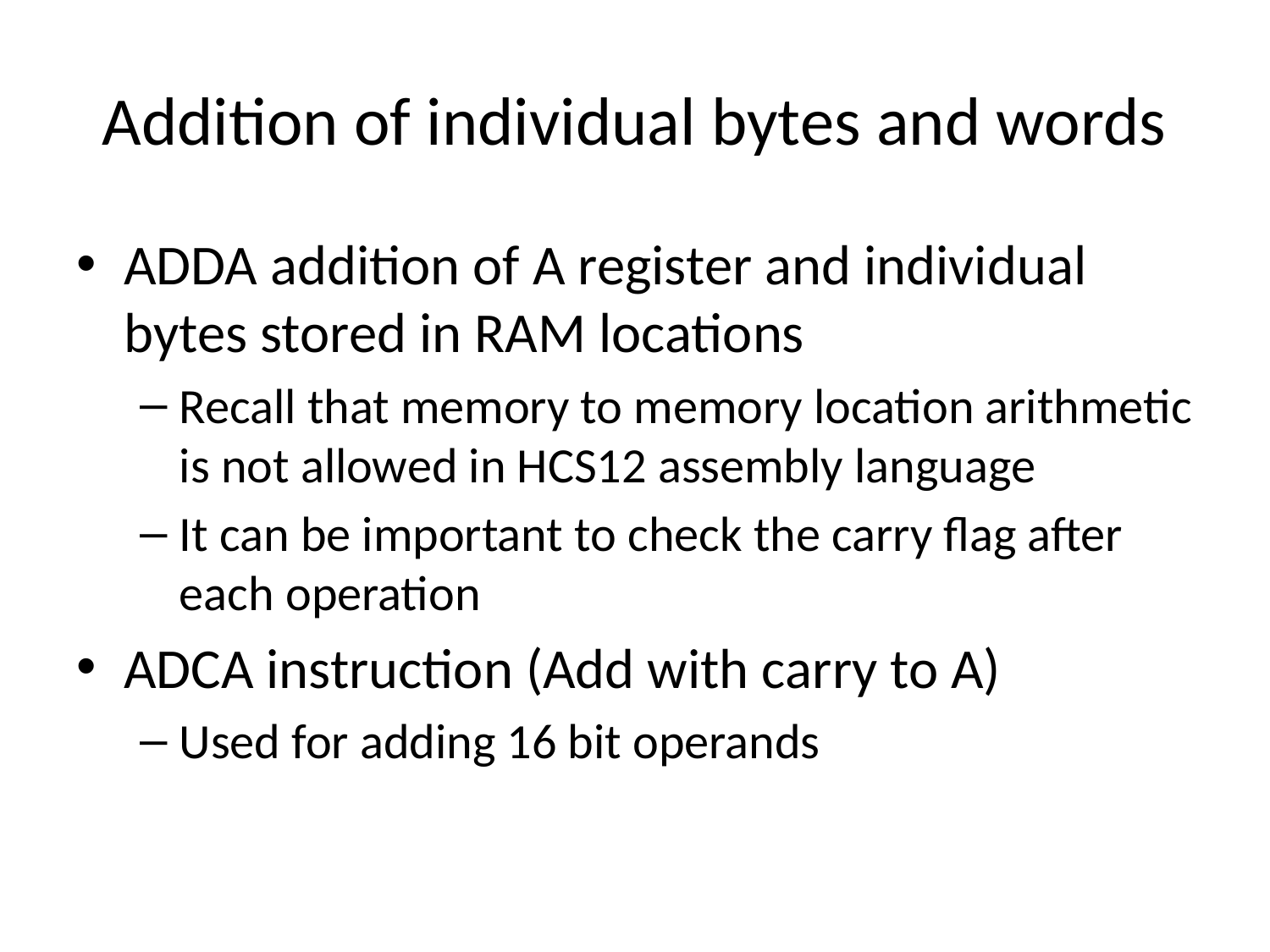

# Addition of individual bytes and words
ADDA addition of A register and individual bytes stored in RAM locations
Recall that memory to memory location arithmetic is not allowed in HCS12 assembly language
It can be important to check the carry flag after each operation
ADCA instruction (Add with carry to A)
Used for adding 16 bit operands